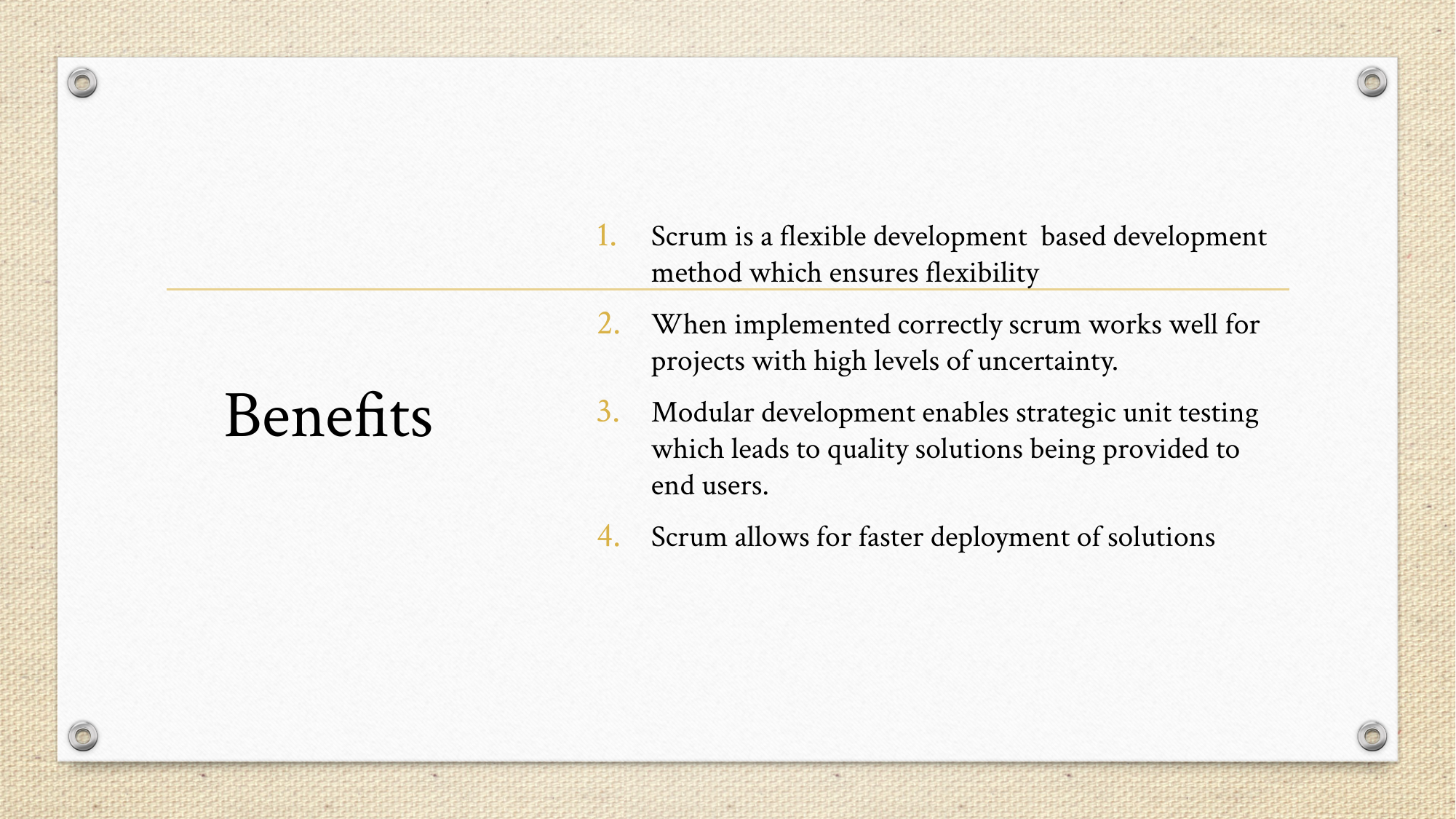

# Benefits
Scrum is a flexible development  based development method which ensures flexibility
When implemented correctly scrum works well for projects with high levels of uncertainty.
Modular development enables strategic unit testing which leads to quality solutions being provided to end users.
Scrum allows for faster deployment of solutions